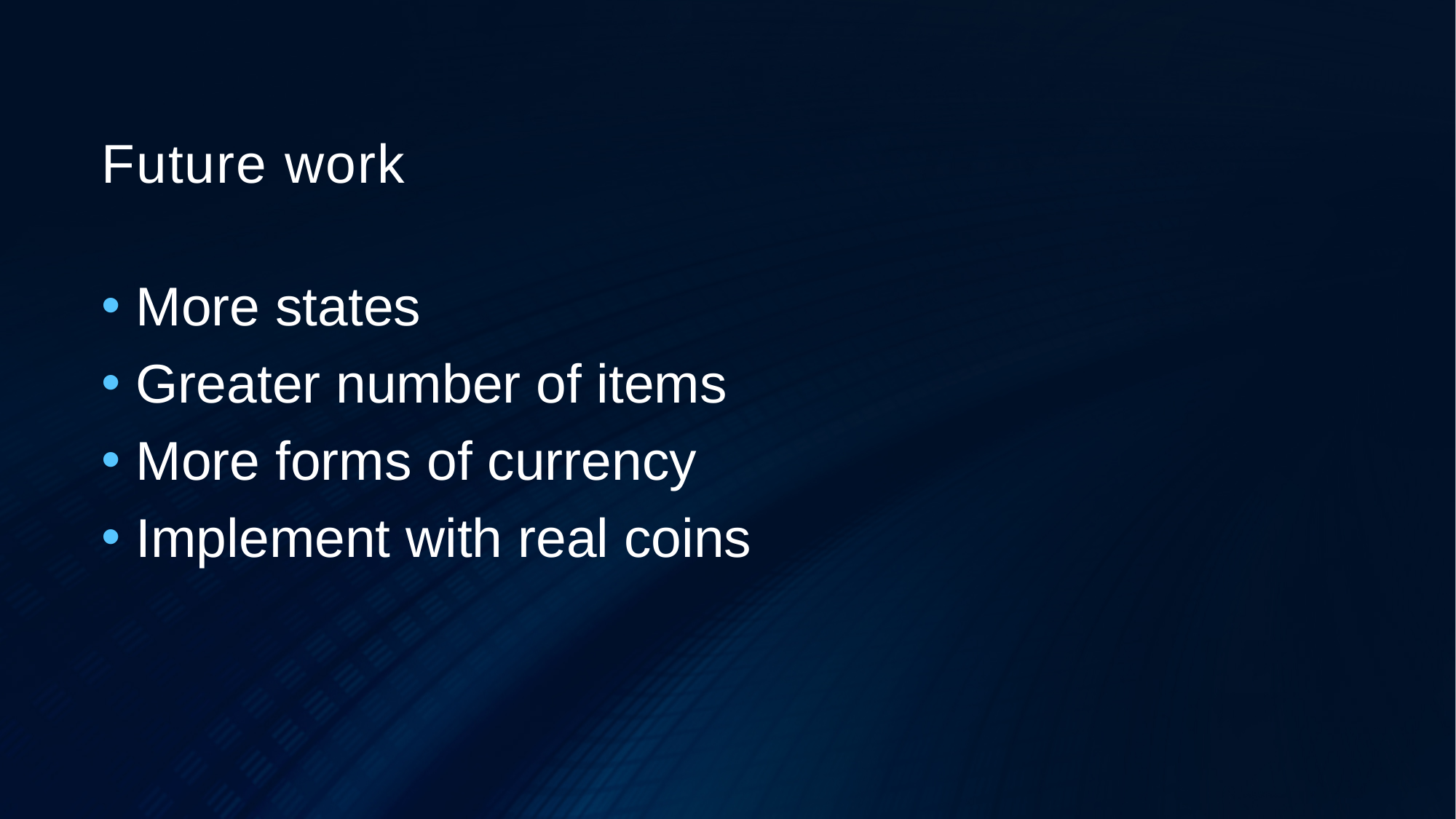

# Future work
More states
Greater number of items
More forms of currency
Implement with real coins